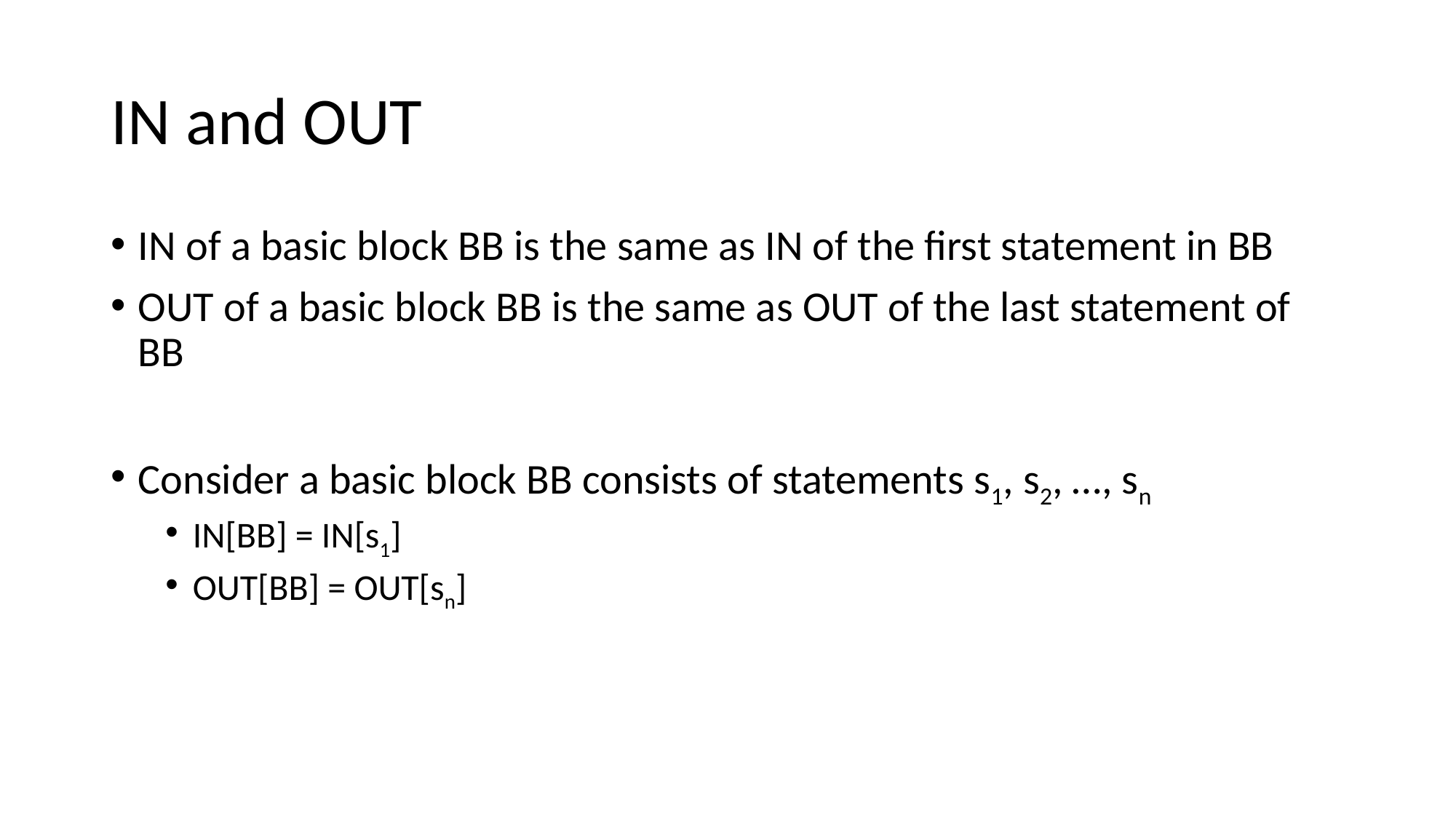

# IN and OUT
IN of a basic block BB is the same as IN of the first statement in BB
OUT of a basic block BB is the same as OUT of the last statement of BB

Consider a basic block BB consists of statements s1, s2, …, sn
IN[BB] = IN[s1]
OUT[BB] = OUT[sn]